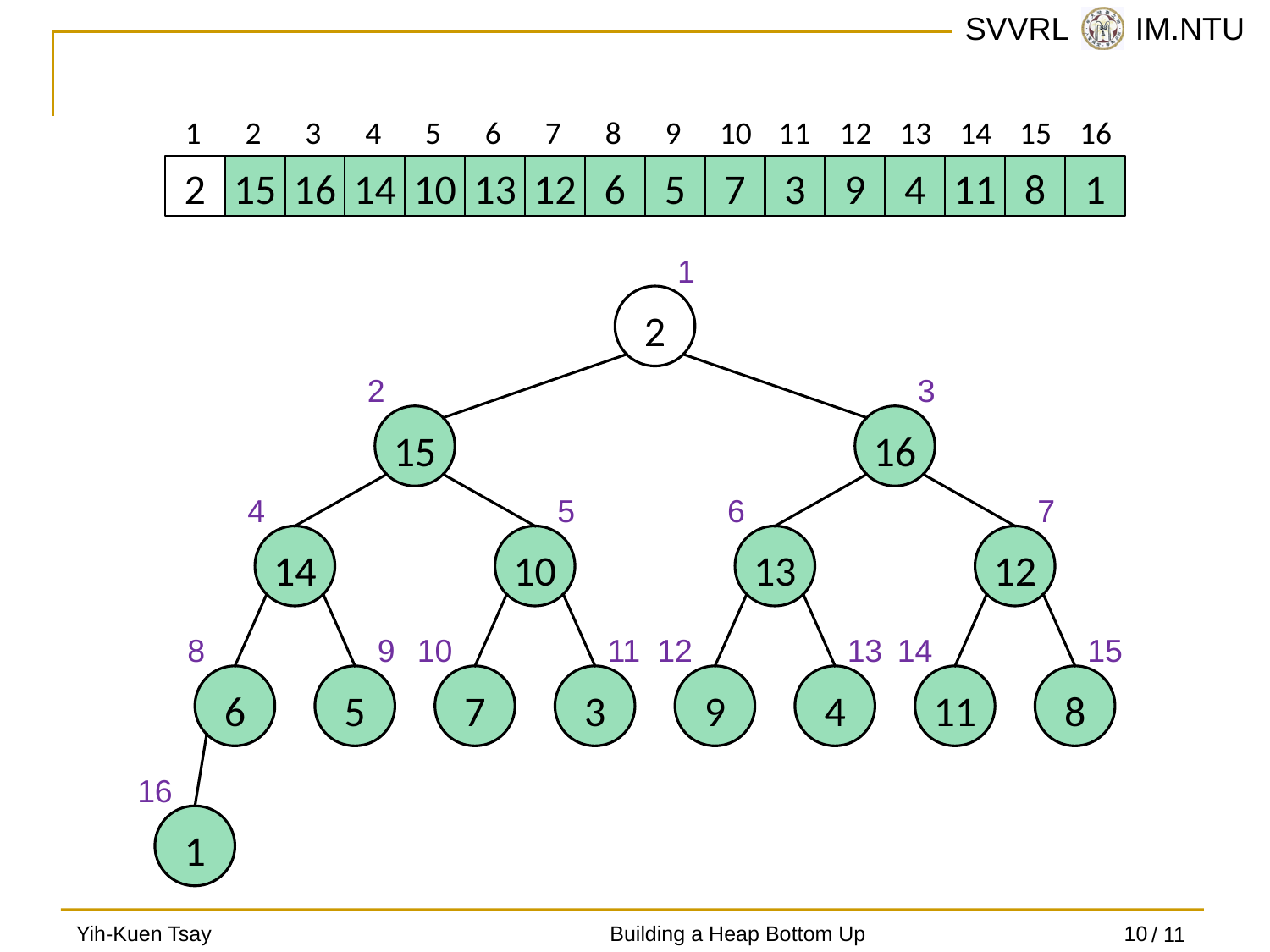

1
2
3
4
5
6
7
8
9
10
11
12
13
14
15
16
2
15
16
14
10
13
12
6
5
7
3
9
4
11
8
1
1
2
2
3
15
16
4
5
6
7
14
10
13
12
8
9
10
11
12
13
14
15
6
5
7
3
9
4
11
8
16
1
Yih-Kuen Tsay
Building a Heap Bottom Up
10